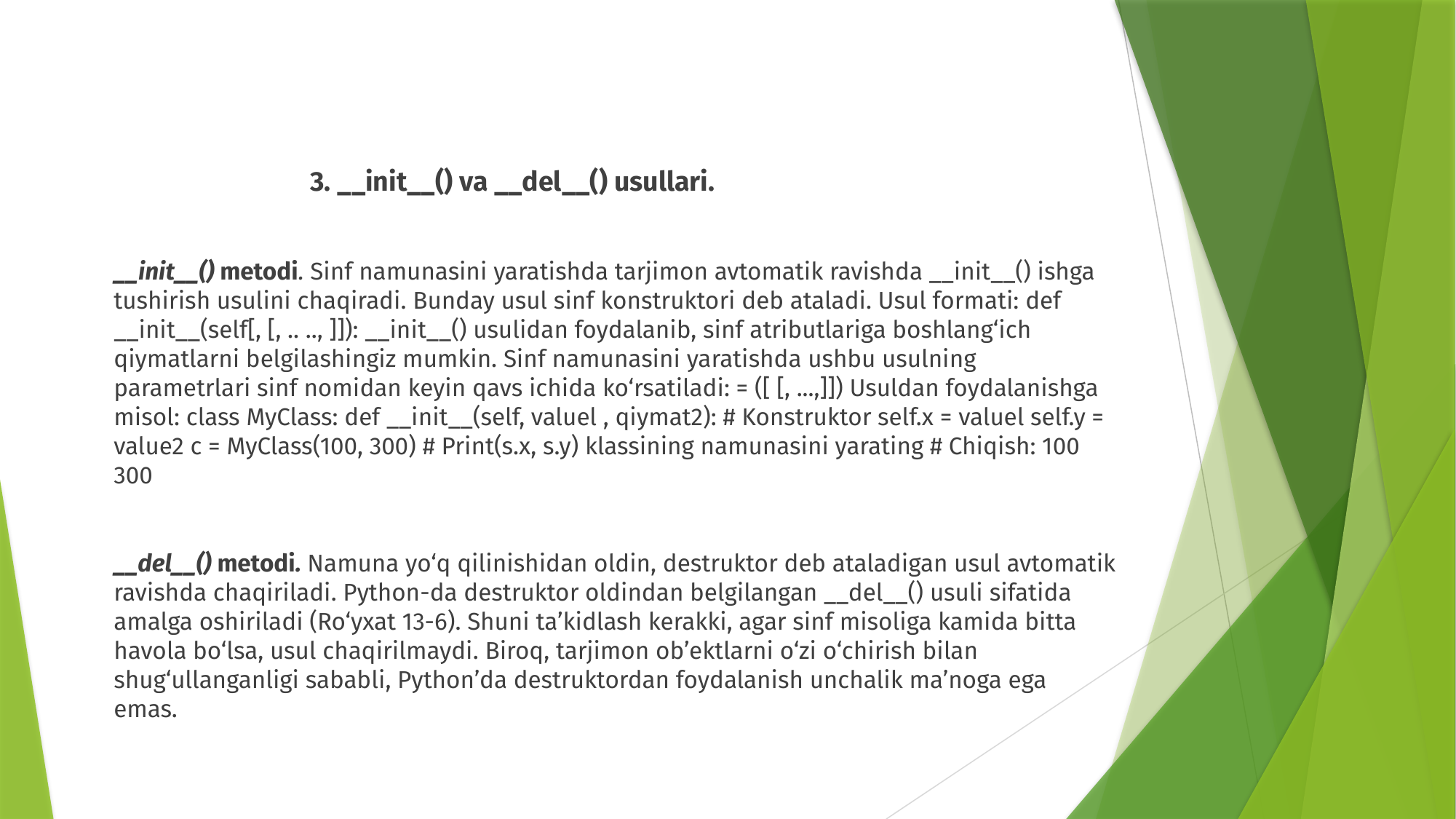

3. __init__() va __del__() usullari.

__init__() metodi. Sinf namunasini yaratishda tarjimon avtomatik ravishda __init__() ishga tushirish usulini chaqiradi. Bunday usul sinf konstruktori deb ataladi. Usul formati: def __init__(self[, [, .. .., ]]): __init__() usulidan foydalanib, sinf atributlariga boshlang‘ich qiymatlarni belgilashingiz mumkin. Sinf namunasini yaratishda ushbu usulning parametrlari sinf nomidan keyin qavs ichida ko‘rsatiladi: = ([ [, ...,]]) Usuldan foydalanishga misol: class MyClass: def __init__(self, valuel , qiymat2): # Konstruktor self.x = valuel self.y = value2 c = MyClass(100, 300) # Print(s.x, s.y) klassining namunasini yarating # Chiqish: 100 300

__del__() metodi. Namuna yo‘q qilinishidan oldin, destruktor deb ataladigan usul avtomatik ravishda chaqiriladi. Python-da destruktor oldindan belgilangan __del__() usuli sifatida amalga oshiriladi (Ro‘yxat 13-6). Shuni ta’kidlash kerakki, agar sinf misoliga kamida bitta havola bo‘lsa, usul chaqirilmaydi. Biroq, tarjimon ob’ektlarni o‘zi o‘chirish bilan shug‘ullanganligi sababli, Python’da destruktordan foydalanish unchalik ma’noga ega emas.